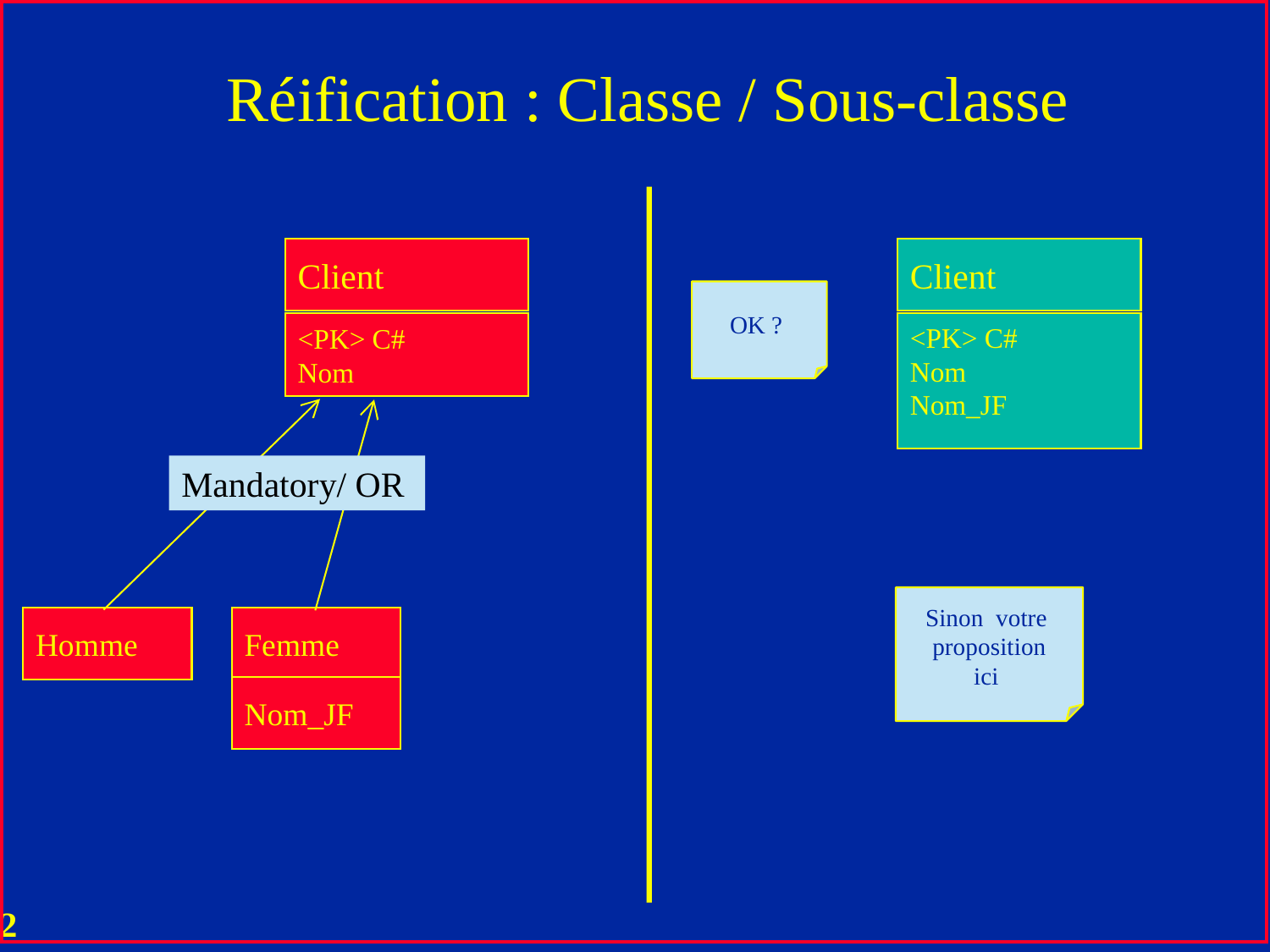

# Réification : Classe / Sous-classe

Client
Client

OK ?

<PK> C#
Nom
<PK> C#
Nom
Nom_JF

Mandatory/ OR

Sinon  votre
proposition
ici

Homme
Femme
Nom_JF